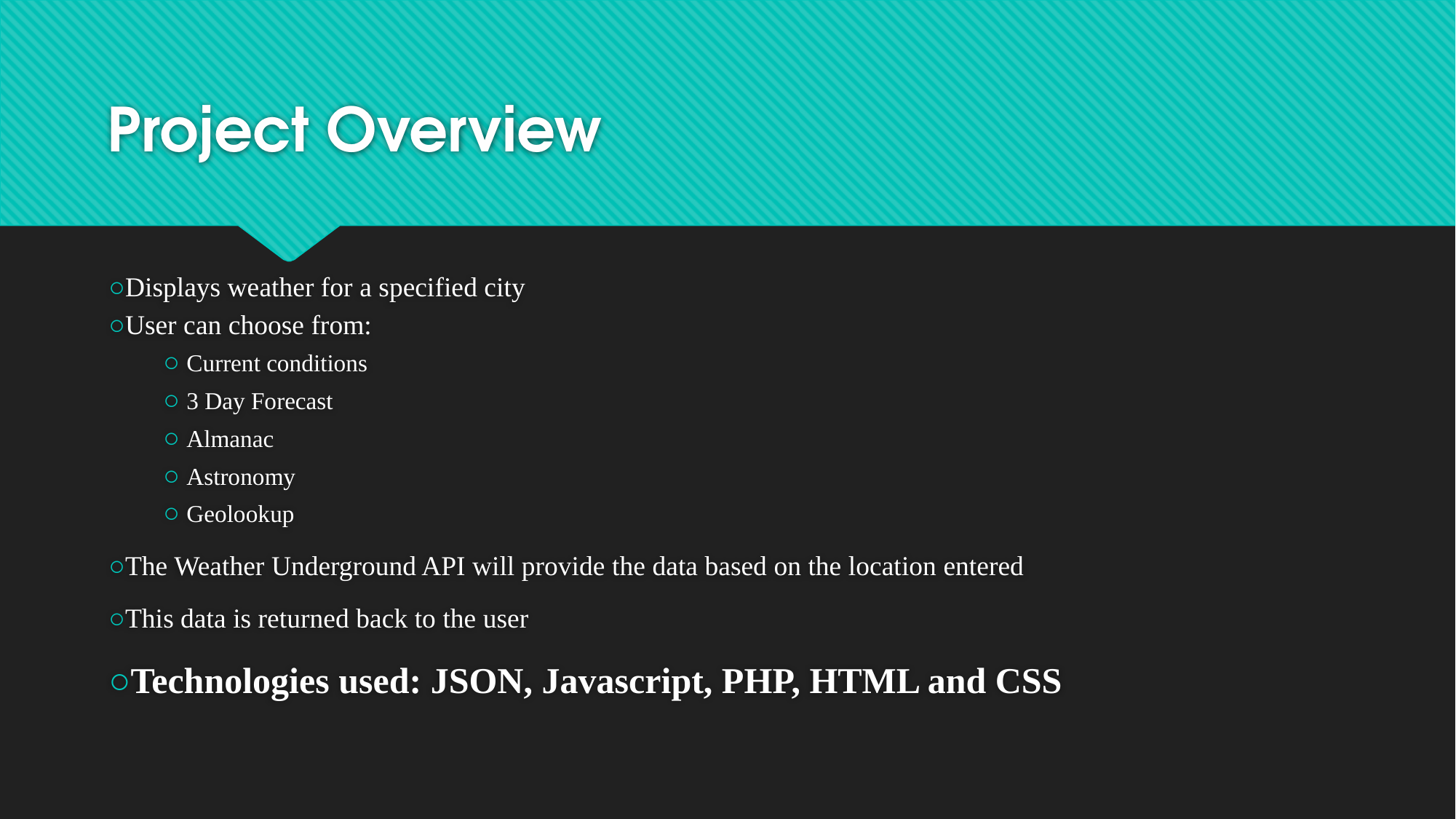

# Project Overview
○Displays weather for a specified city
○User can choose from:
○ Current conditions
○ 3 Day Forecast
○ Almanac
○ Astronomy
○ Geolookup
○The Weather Underground API will provide the data based on the location entered
○This data is returned back to the user
○Technologies used: JSON, Javascript, PHP, HTML and CSS